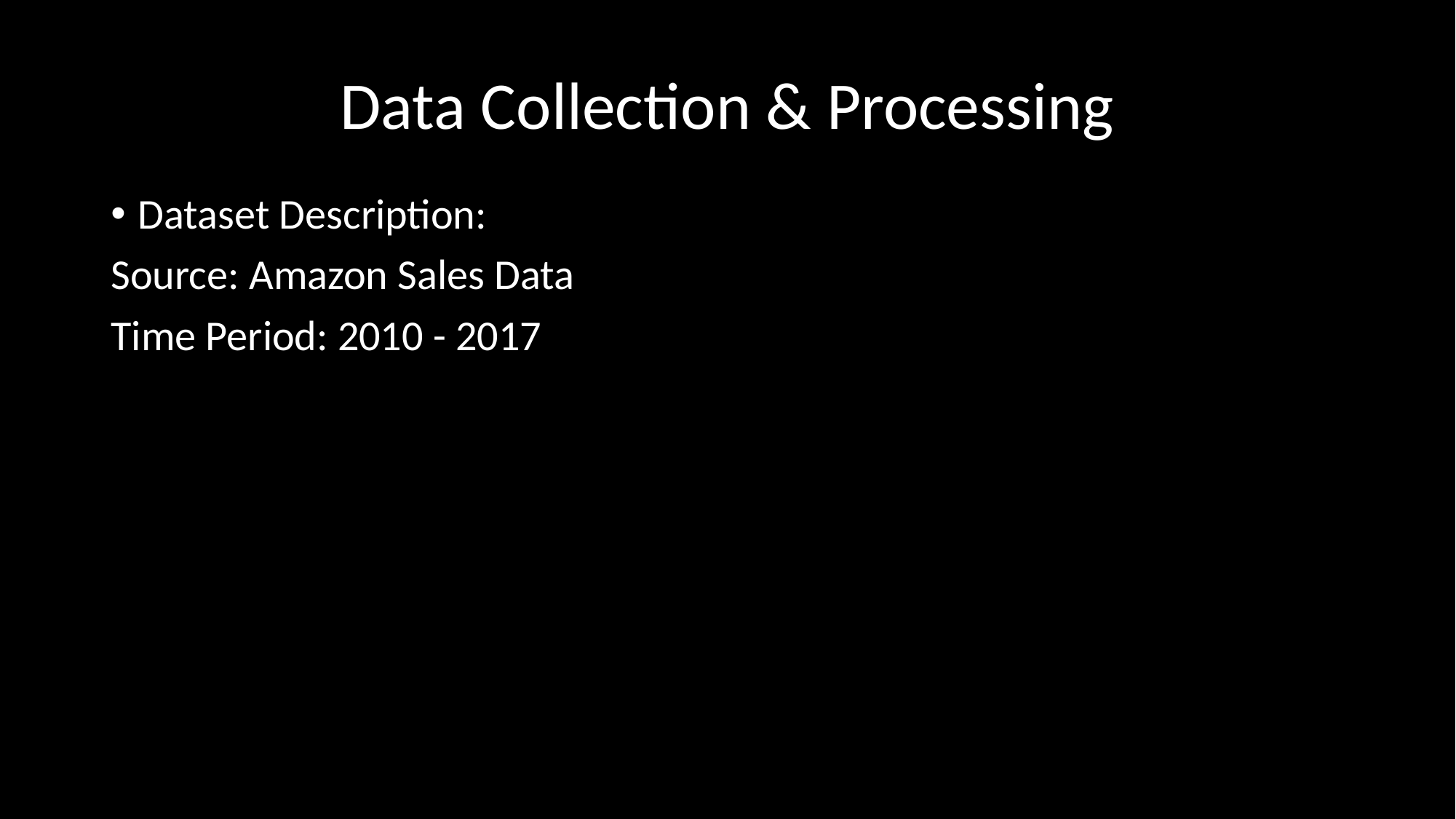

# Data Collection & Processing
Dataset Description:
Source: Amazon Sales Data
Time Period: 2010 - 2017